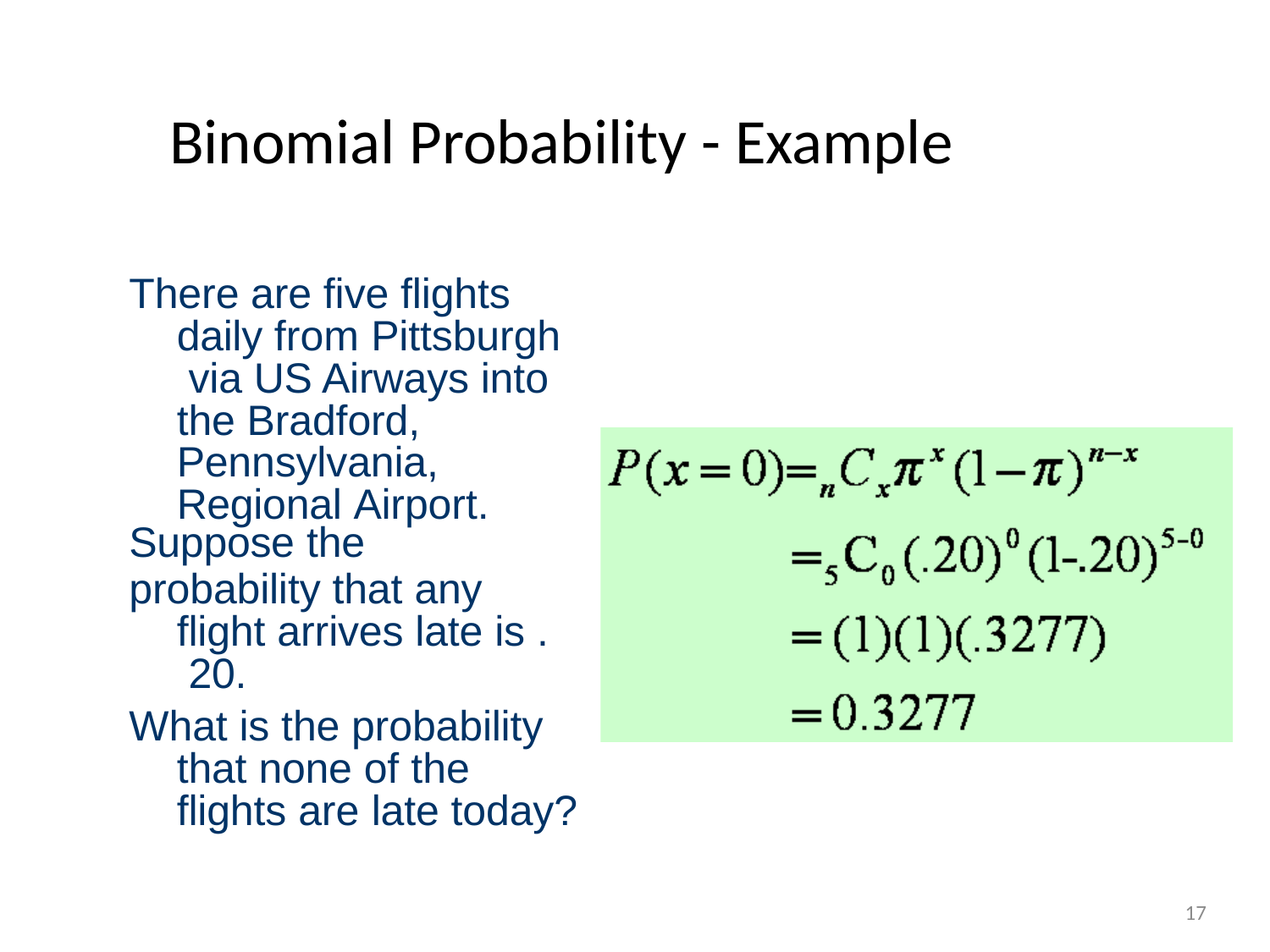

# Binomial Probability - Example
There are five flights  daily from Pittsburgh  via US Airways into  the Bradford,  Pennsylvania,  Regional Airport.
Suppose the
probability that any  flight arrives late is .  20.
What is the probability  that none of the  flights are late today?

17